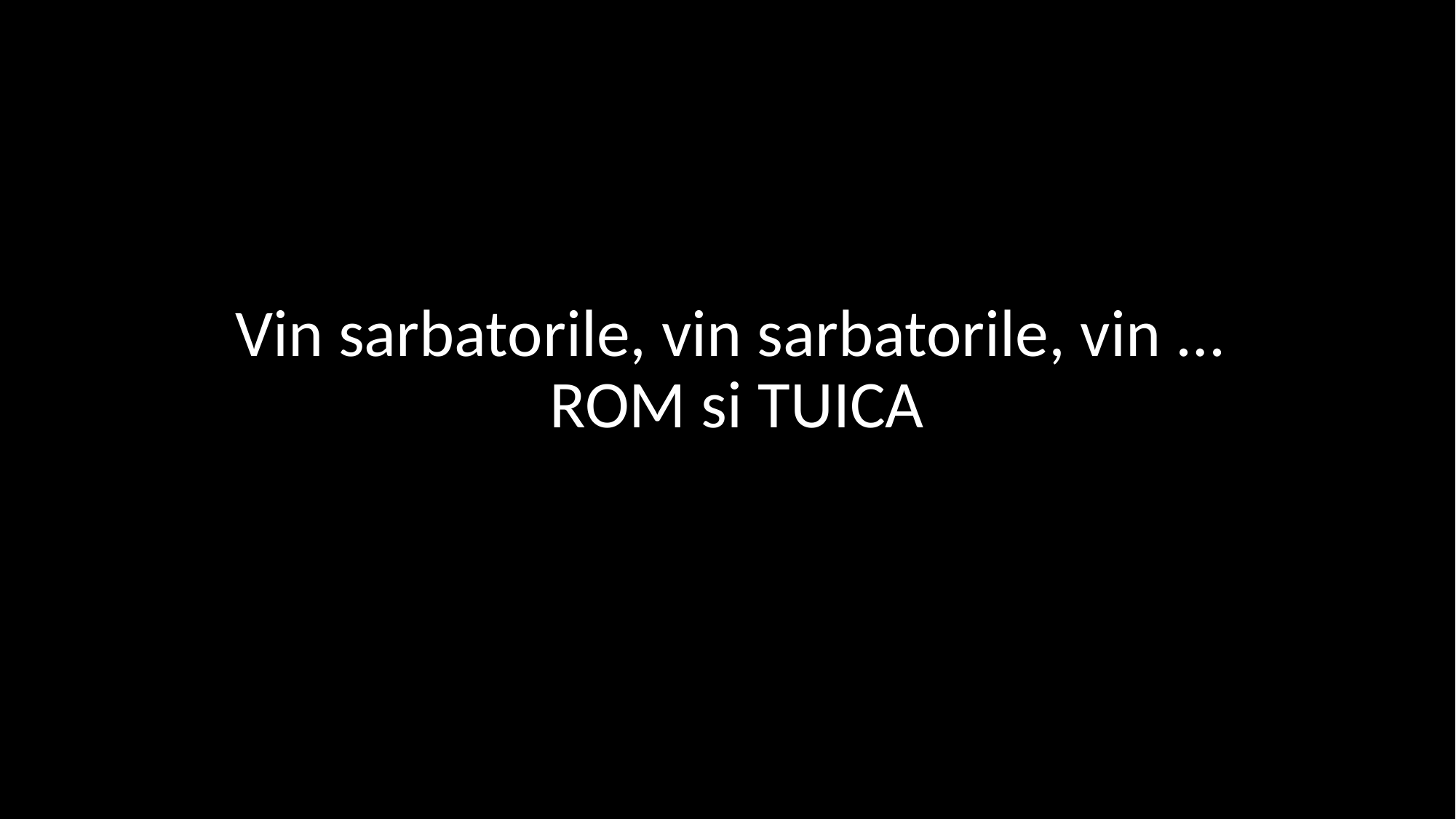

# Vin sarbatorile, vin sarbatorile, vin … ROM si TUICA